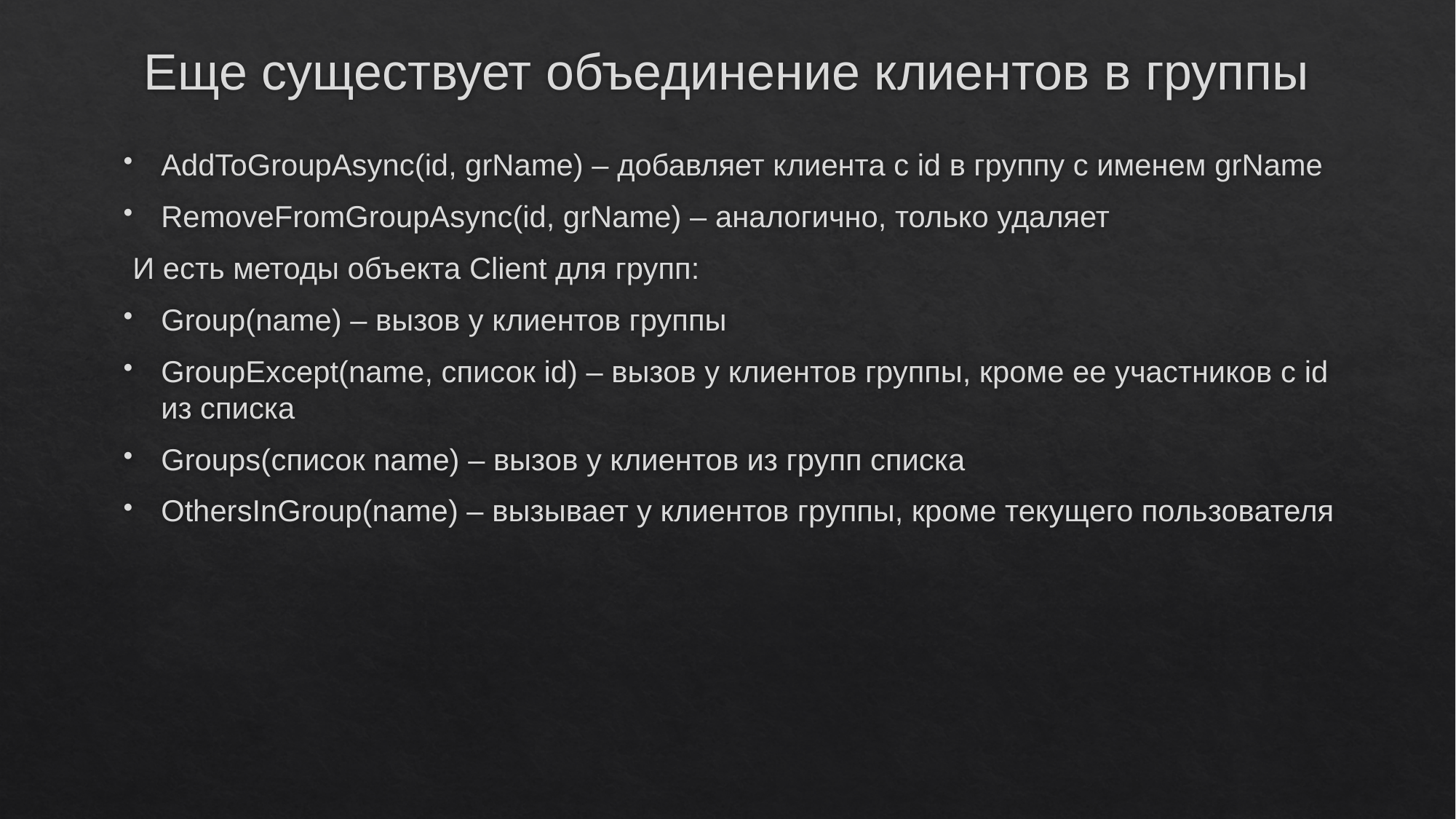

# Еще существует объединение клиентов в группы
AddToGroupAsync(id, grName) – добавляет клиента с id в группу с именем grName
RemoveFromGroupAsync(id, grName) – аналогично, только удаляет
 И есть методы объекта Client для групп:
Group(name) – вызов у клиентов группы
GroupExcept(name, список id) – вызов у клиентов группы, кроме ее участников с id из списка
Groups(список name) – вызов у клиентов из групп списка
OthersInGroup(name) – вызывает у клиентов группы, кроме текущего пользователя